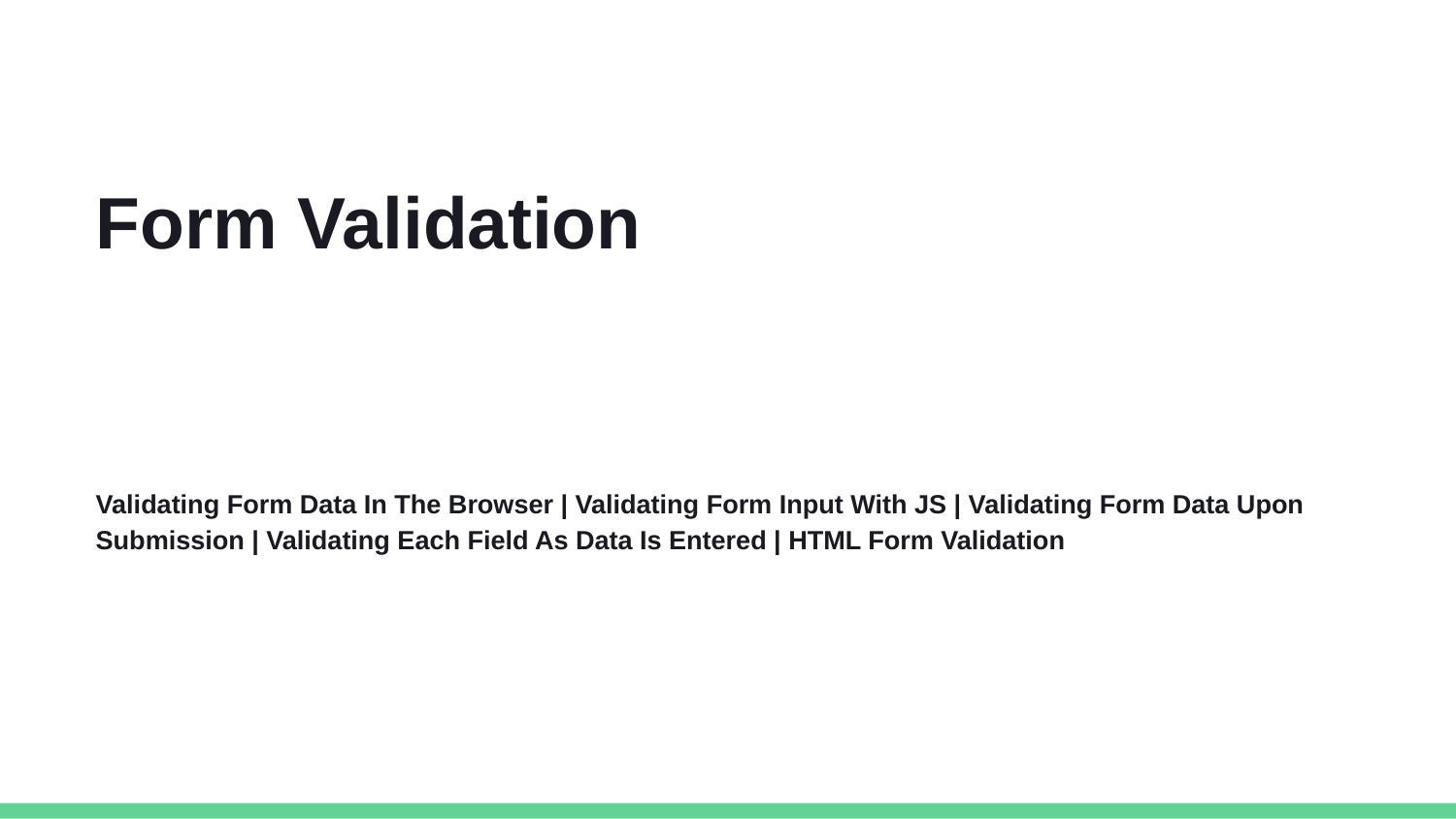

Form Validation
Validating Form Data In The Browser | Validating Form Input With JS | Validating Form Data Upon Submission | Validating Each Field As Data Is Entered | HTML Form Validation